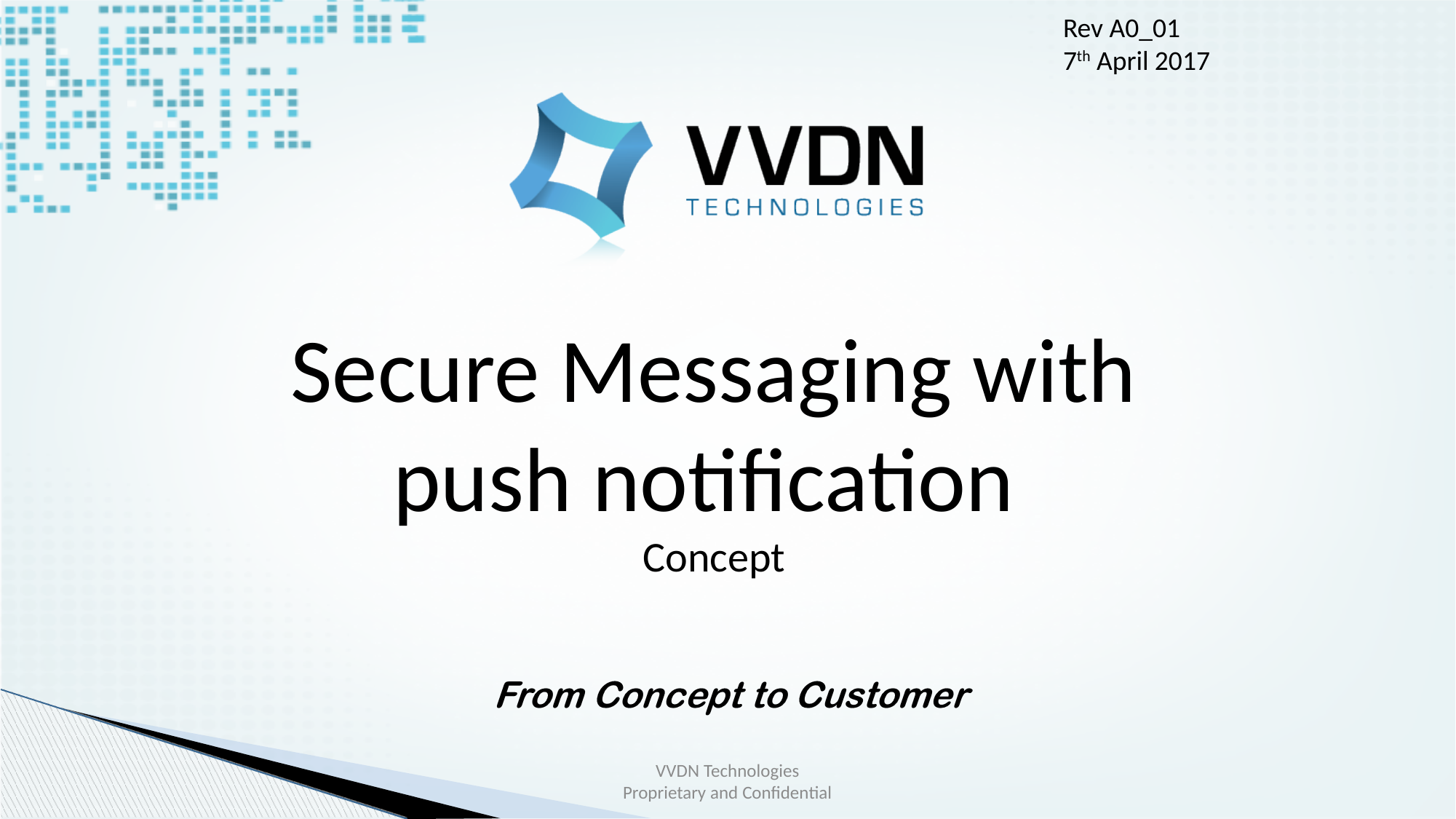

Rev A0_01
7th April 2017

Secure Messaging with push notification
Concept
VVDN Technologies
Proprietary and Confidential